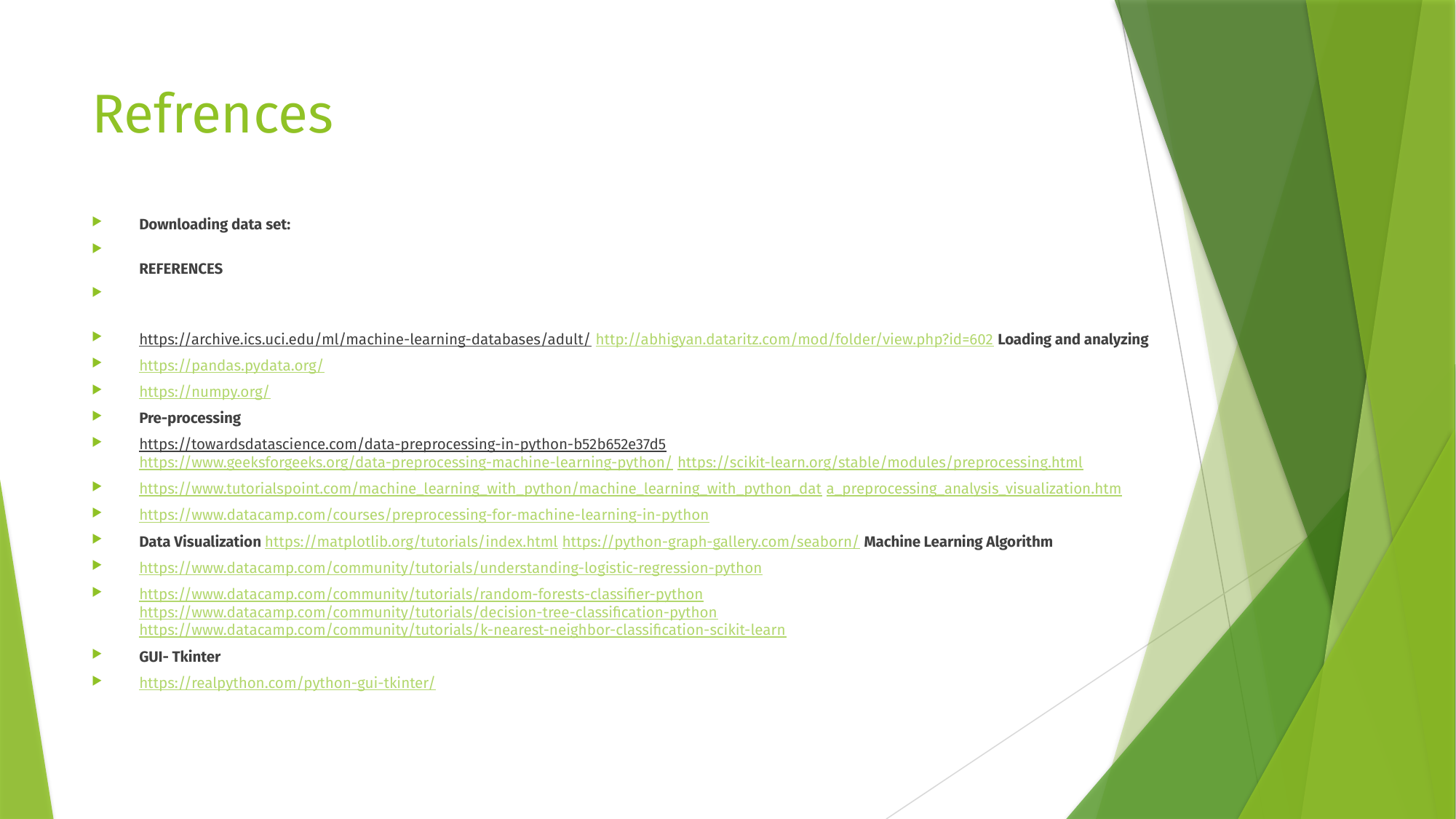

# Refrences
Downloading data set:
REFERENCES

https://archive.ics.uci.edu/ml/machine-learning-databases/adult/ http://abhigyan.dataritz.com/mod/folder/view.php?id=602 Loading and analyzing
https://pandas.pydata.org/
https://numpy.org/
Pre-processing
https://towardsdatascience.com/data-preprocessing-in-python-b52b652e37d5 https://www.geeksforgeeks.org/data-preprocessing-machine-learning-python/ https://scikit-learn.org/stable/modules/preprocessing.html
https://www.tutorialspoint.com/machine_learning_with_python/machine_learning_with_python_dat a_preprocessing_analysis_visualization.htm
https://www.datacamp.com/courses/preprocessing-for-machine-learning-in-python
Data Visualization https://matplotlib.org/tutorials/index.html https://python-graph-gallery.com/seaborn/ Machine Learning Algorithm
https://www.datacamp.com/community/tutorials/understanding-logistic-regression-python
https://www.datacamp.com/community/tutorials/random-forests-classifier-python https://www.datacamp.com/community/tutorials/decision-tree-classification-python https://www.datacamp.com/community/tutorials/k-nearest-neighbor-classification-scikit-learn
GUI- Tkinter
https://realpython.com/python-gui-tkinter/